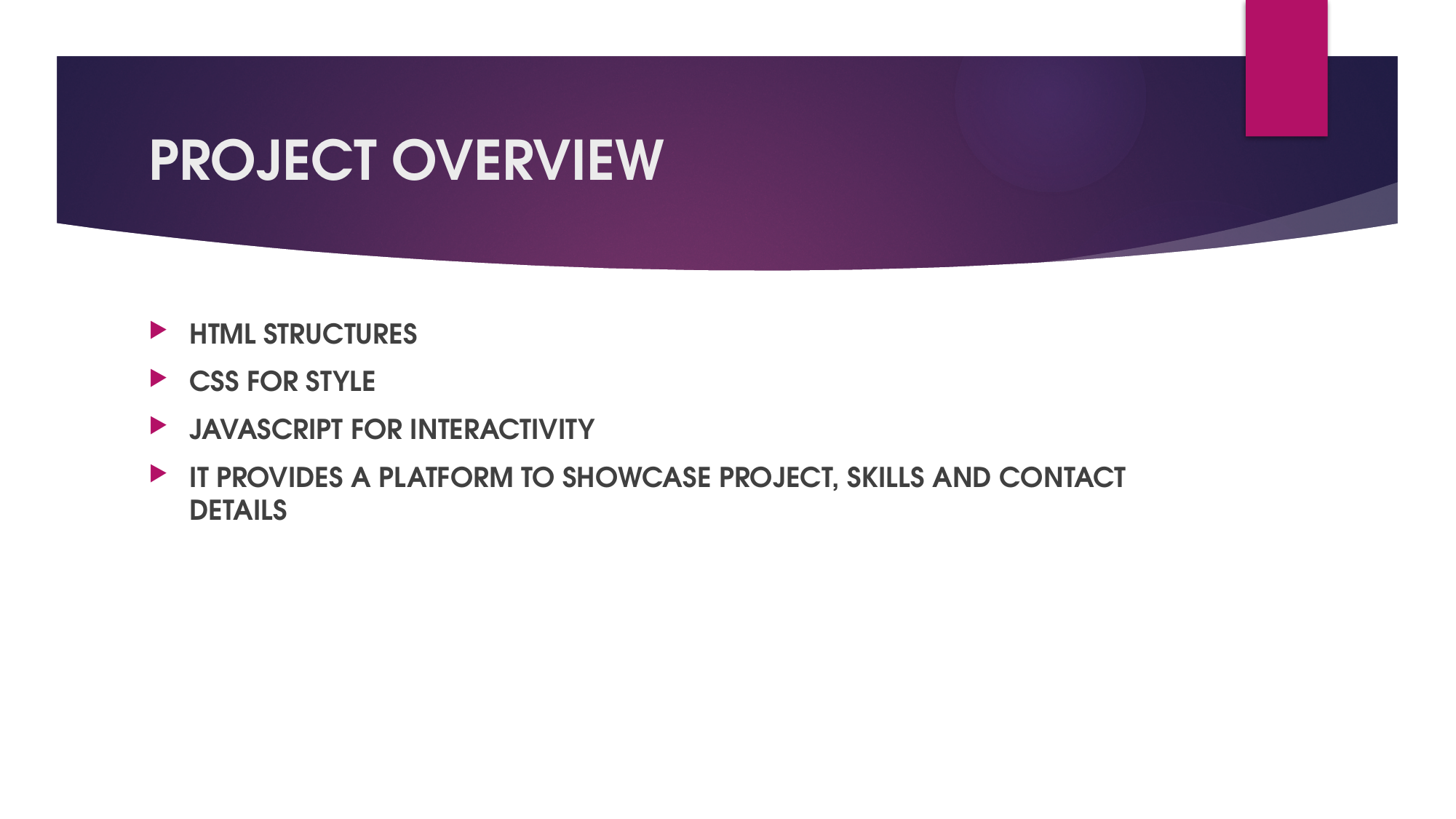

# PROJECT OVERVIEW
HTML STRUCTURES
CSS FOR STYLE
JAVASCRIPT FOR INTERACTIVITY
IT PROVIDES A PLATFORM TO SHOWCASE PROJECT, SKILLS AND CONTACT DETAILS